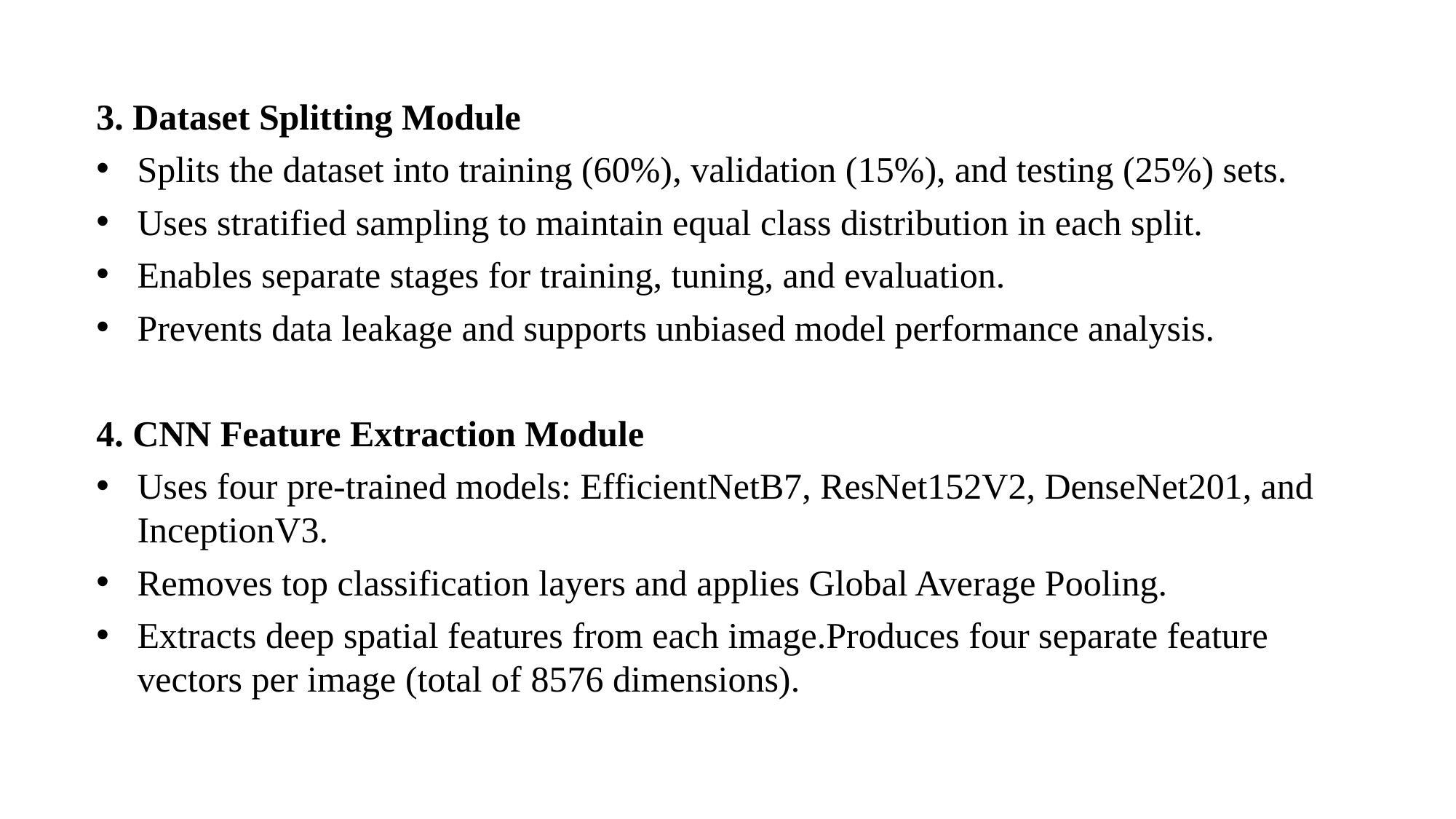

3. Dataset Splitting Module
Splits the dataset into training (60%), validation (15%), and testing (25%) sets.
Uses stratified sampling to maintain equal class distribution in each split.
Enables separate stages for training, tuning, and evaluation.
Prevents data leakage and supports unbiased model performance analysis.

4. CNN Feature Extraction Module
Uses four pre-trained models: EfficientNetB7, ResNet152V2, DenseNet201, and InceptionV3.
Removes top classification layers and applies Global Average Pooling.
Extracts deep spatial features from each image.Produces four separate feature vectors per image (total of 8576 dimensions).